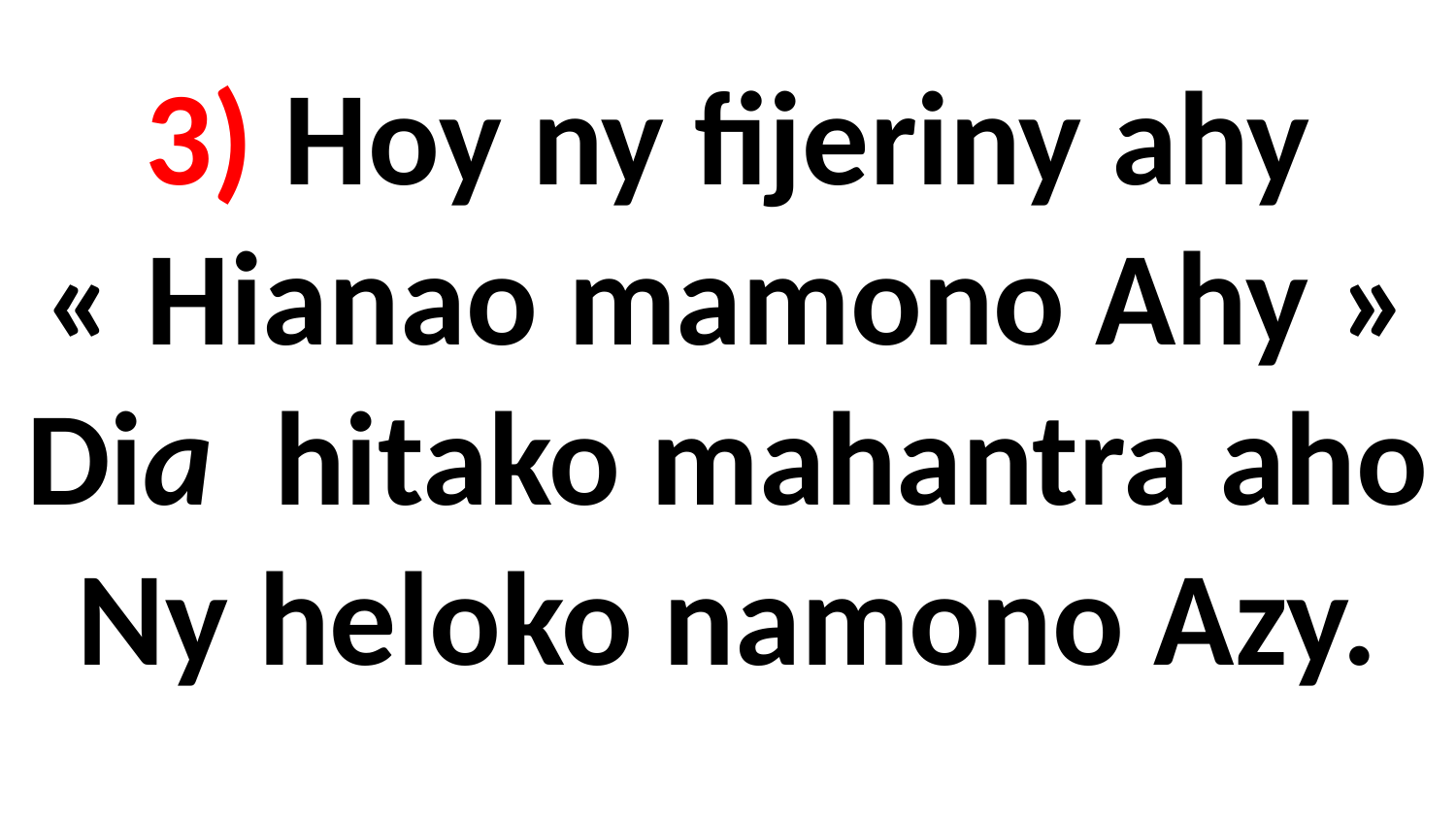

# 3) Hoy ny fijeriny ahy « Hianao mamono Ahy » Dia  hitako mahantra aho Ny heloko namono Azy.